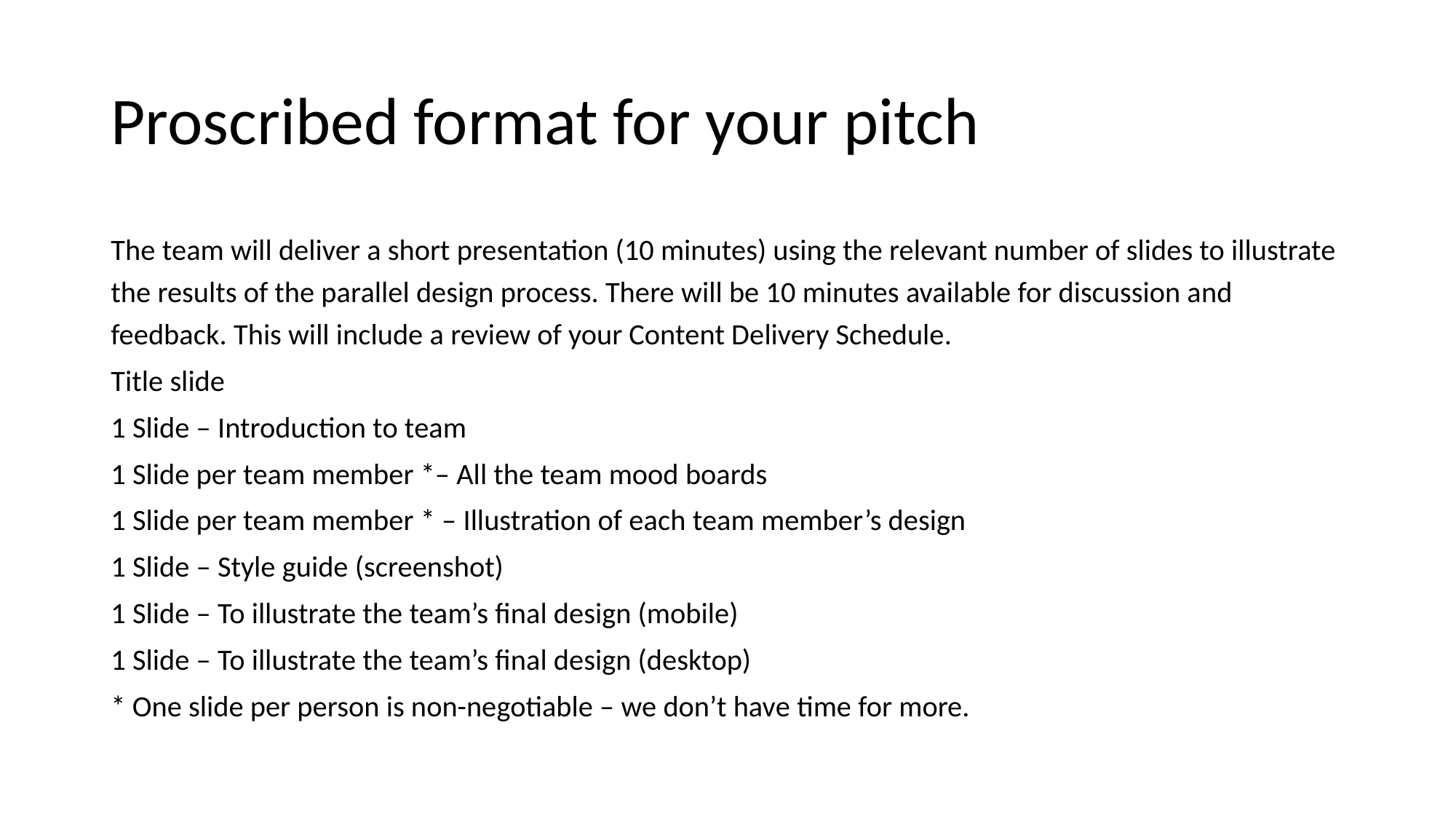

# Proscribed format for your pitch
The team will deliver a short presentation (10 minutes) using the relevant number of slides to illustrate the results of the parallel design process. There will be 10 minutes available for discussion and feedback. This will include a review of your Content Delivery Schedule.
Title slide
1 Slide – Introduction to team
1 Slide per team member *– All the team mood boards
1 Slide per team member * – Illustration of each team member’s design
1 Slide – Style guide (screenshot)
1 Slide – To illustrate the team’s final design (mobile)
1 Slide – To illustrate the team’s final design (desktop)
* One slide per person is non-negotiable – we don’t have time for more.